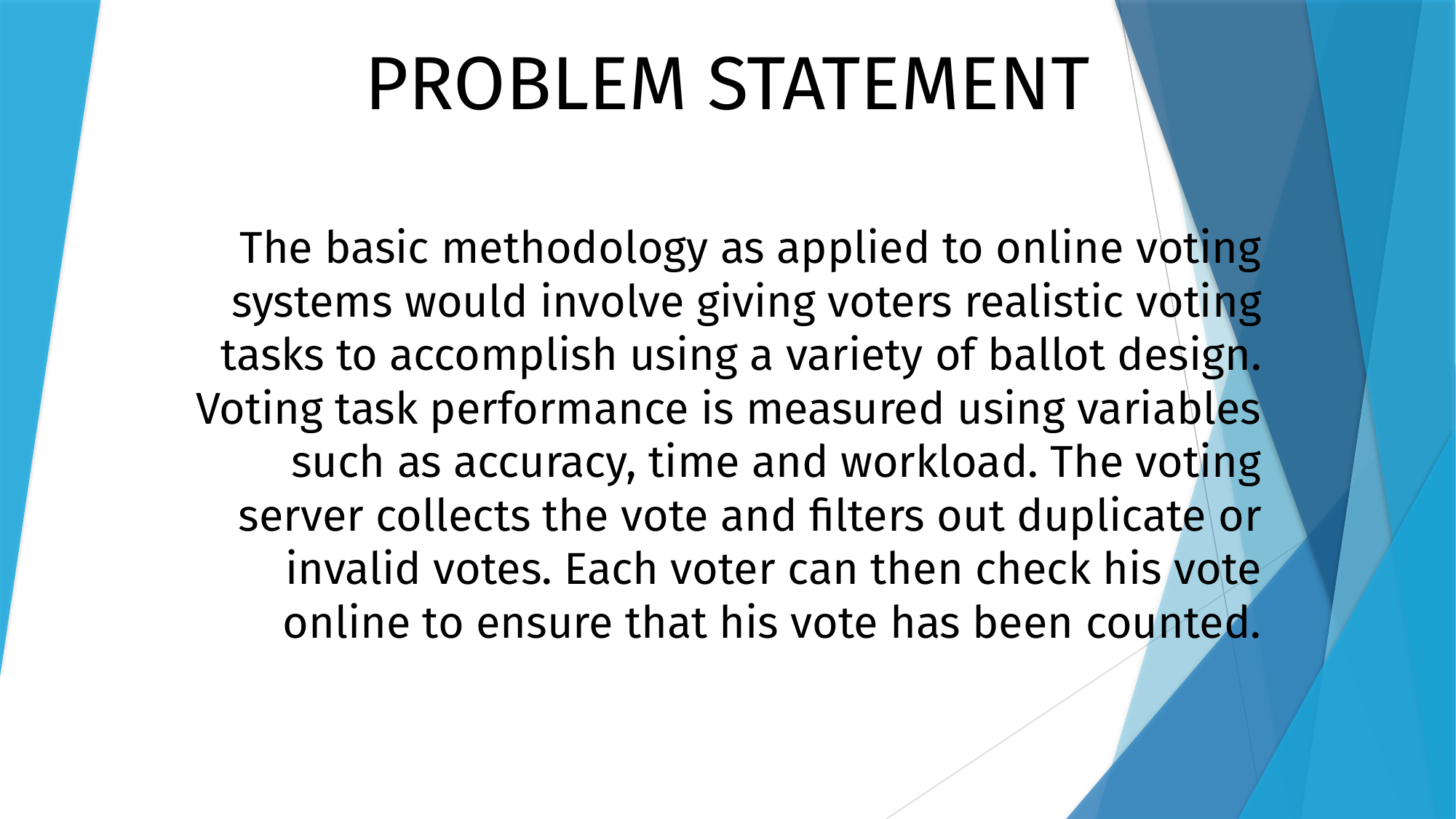

# PROBLEM STATEMENT
The basic methodology as applied to online voting systems would involve giving voters realistic voting tasks to accomplish using a variety of ballot design. Voting task performance is measured using variables such as accuracy, time and workload. The voting server collects the vote and filters out duplicate or invalid votes. Each voter can then check his vote online to ensure that his vote has been counted.